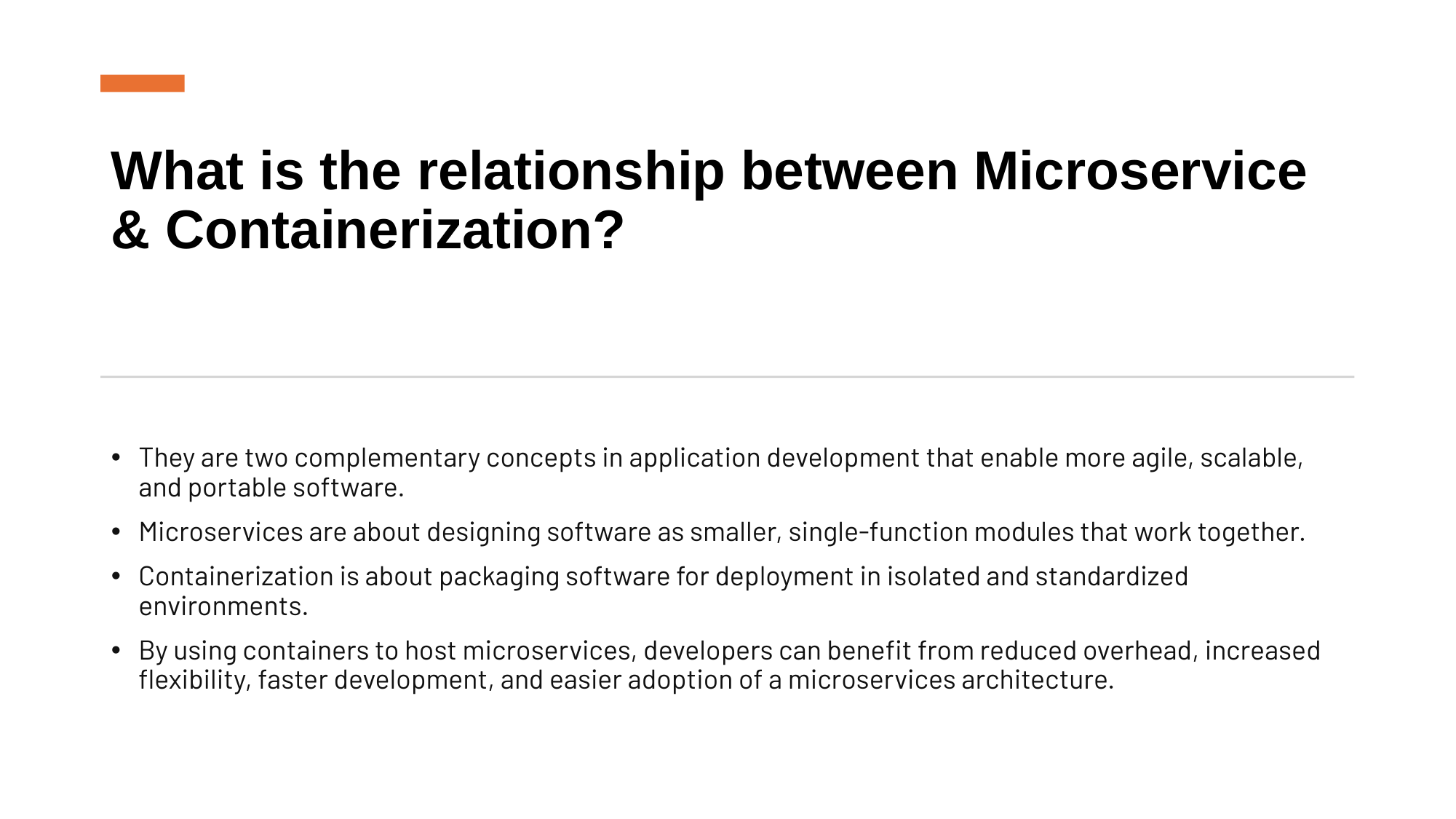

# What is the relationship between Microservice & Containerization?

They are two complementary concepts in application development that enable more agile, scalable, and portable software.
Microservices are about designing software as smaller, single-function modules that work together.
Containerization is about packaging software for deployment in isolated and standardized environments.
By using containers to host microservices, developers can benefit from reduced overhead, increased flexibility, faster development, and easier adoption of a microservices architecture.